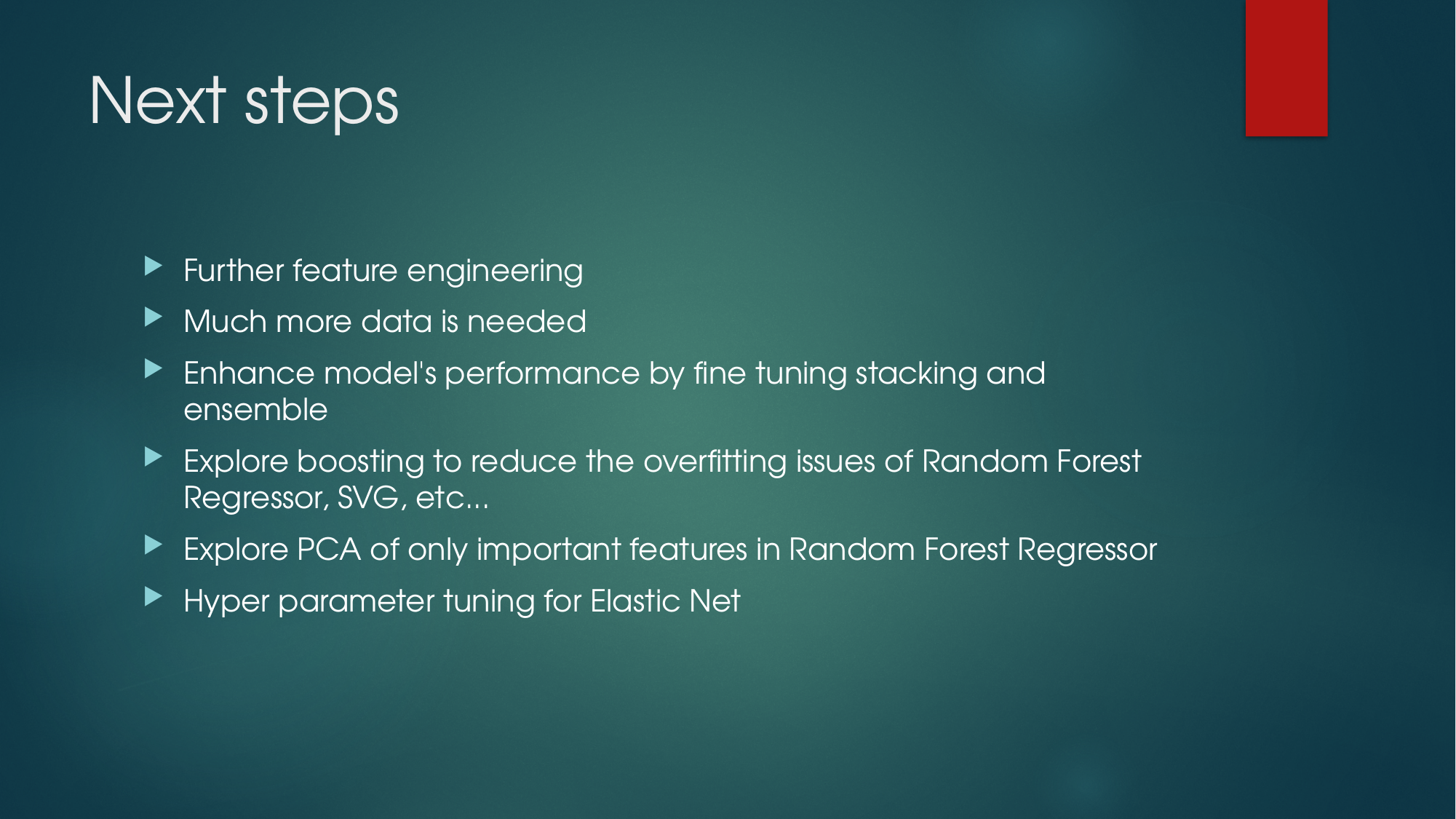

# Next steps
Further feature engineering
Much more data is needed
Enhance model's performance by fine tuning stacking and ensemble
Explore boosting to reduce the overfitting issues of Random Forest Regressor, SVG, etc...
Explore PCA of only important features in Random Forest Regressor
Hyper parameter tuning for Elastic Net